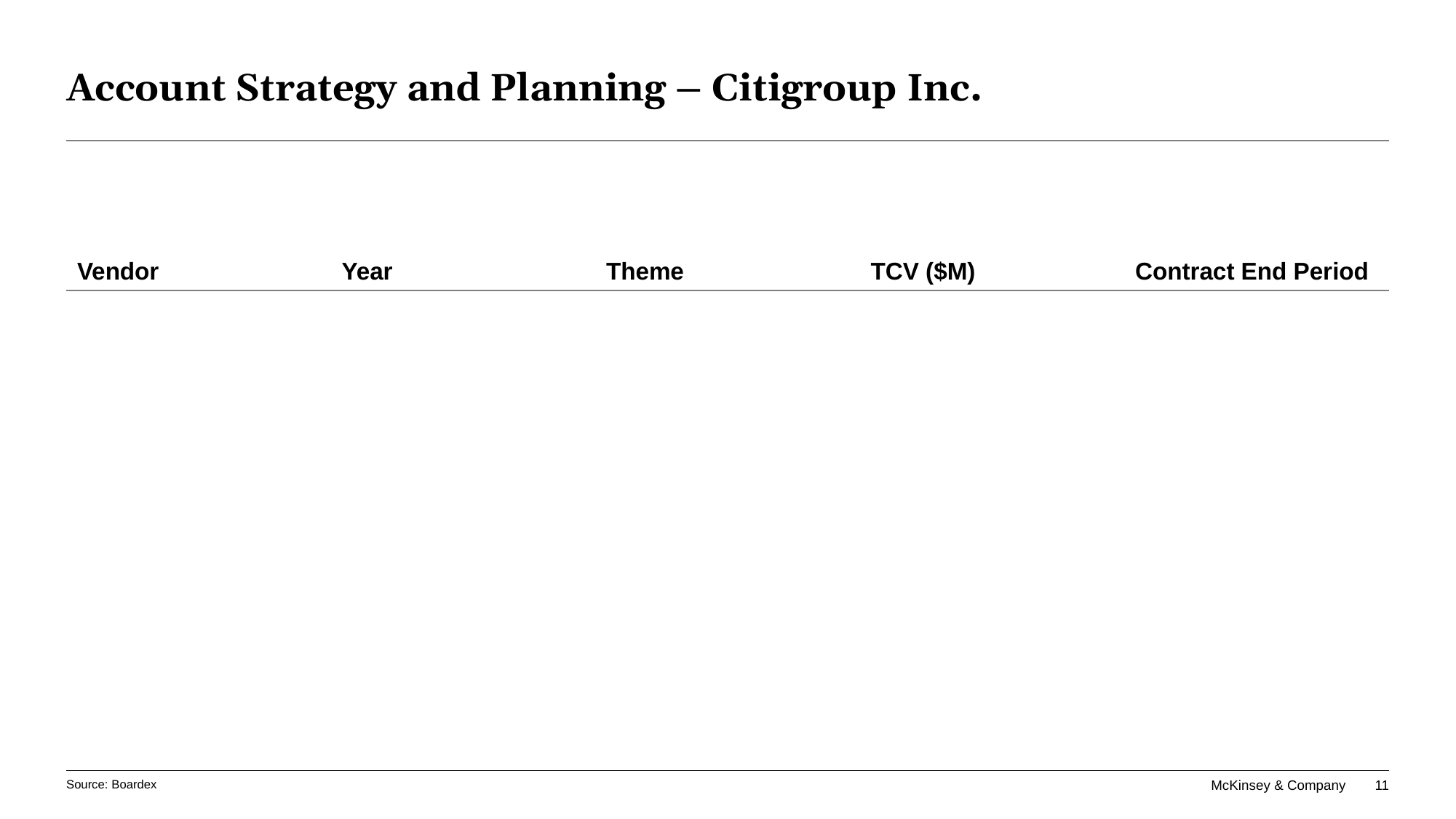

# Account Strategy and Planning – Citigroup Inc.

| Vendor | Year | Theme | TCV ($M) | Contract End Period |
| --- | --- | --- | --- | --- |

Source: Boardex